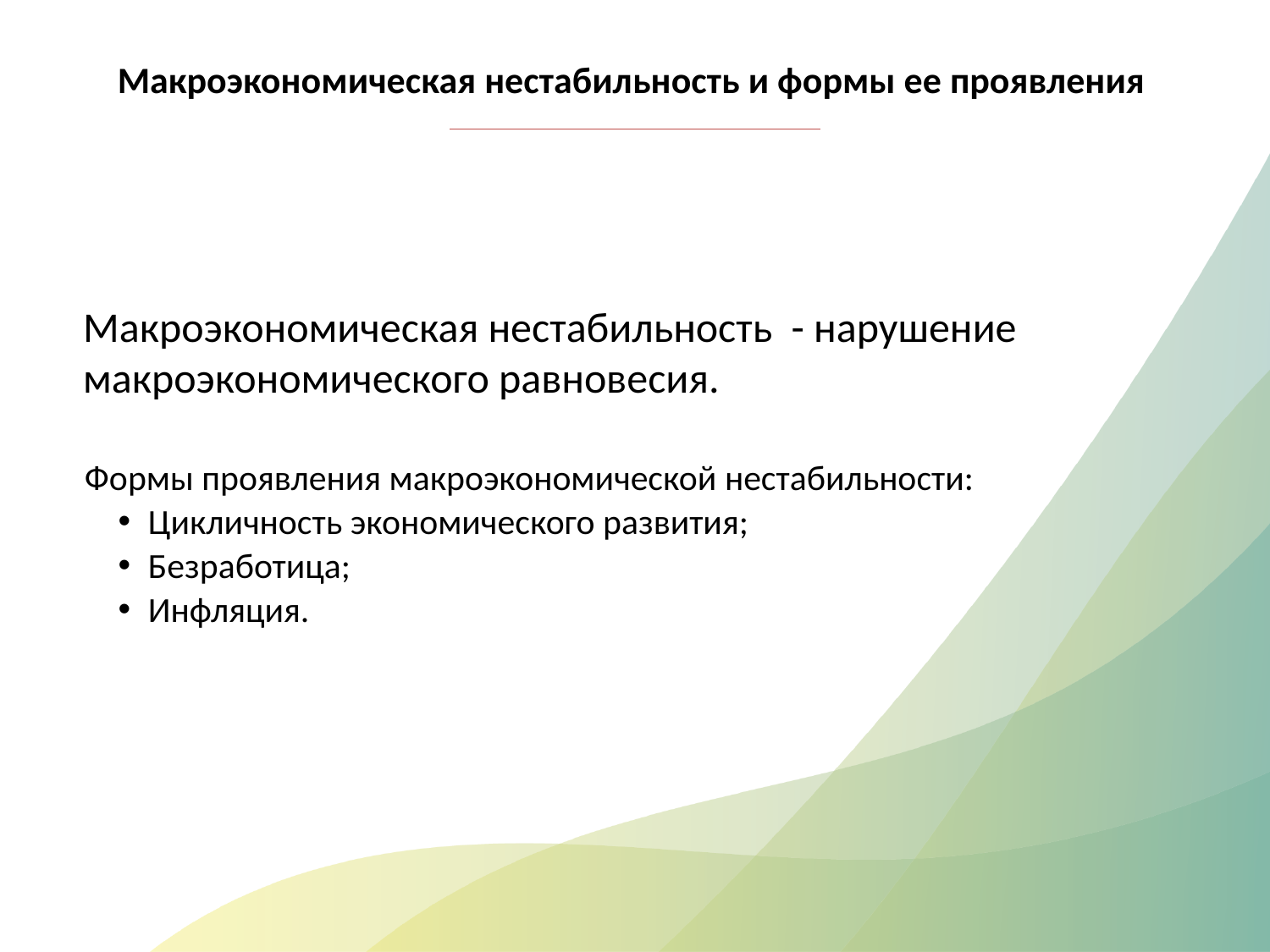

Макроэкономическая нестабильность и формы ее проявления
Макроэкономическая нестабильность  - нарушение макроэкономического равновесия.
Формы проявления макроэкономической нестабильности:
Цикличность экономического развития;
Безработица;
Инфляция.